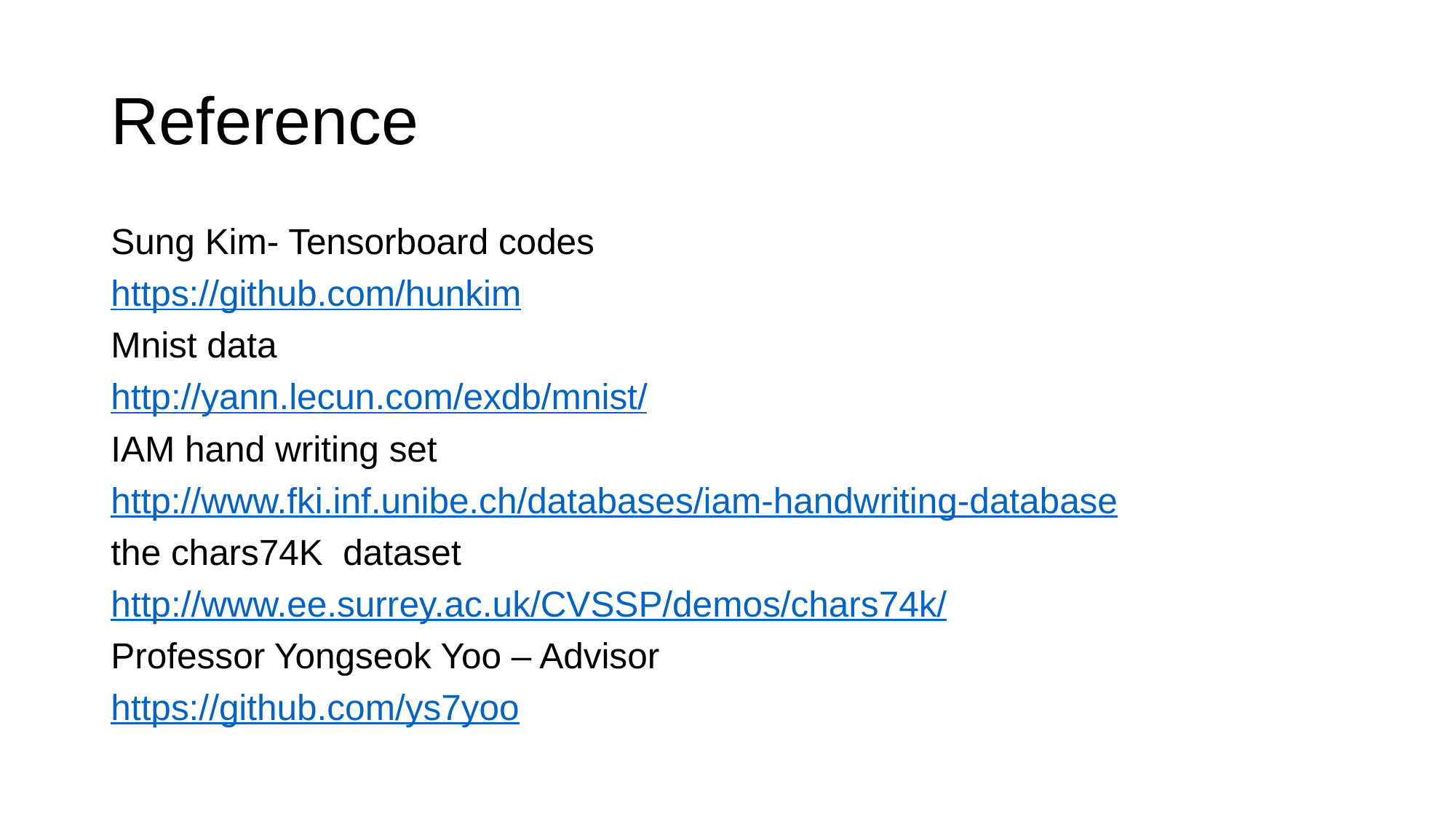

# Reference
Sung Kim- Tensorboard codes
https://github.com/hunkim
Mnist data
http://yann.lecun.com/exdb/mnist/
IAM hand writing set
http://www.fki.inf.unibe.ch/databases/iam-handwriting-database
the chars74K  dataset
http://www.ee.surrey.ac.uk/CVSSP/demos/chars74k/
Professor Yongseok Yoo – Advisor
https://github.com/ys7yoo